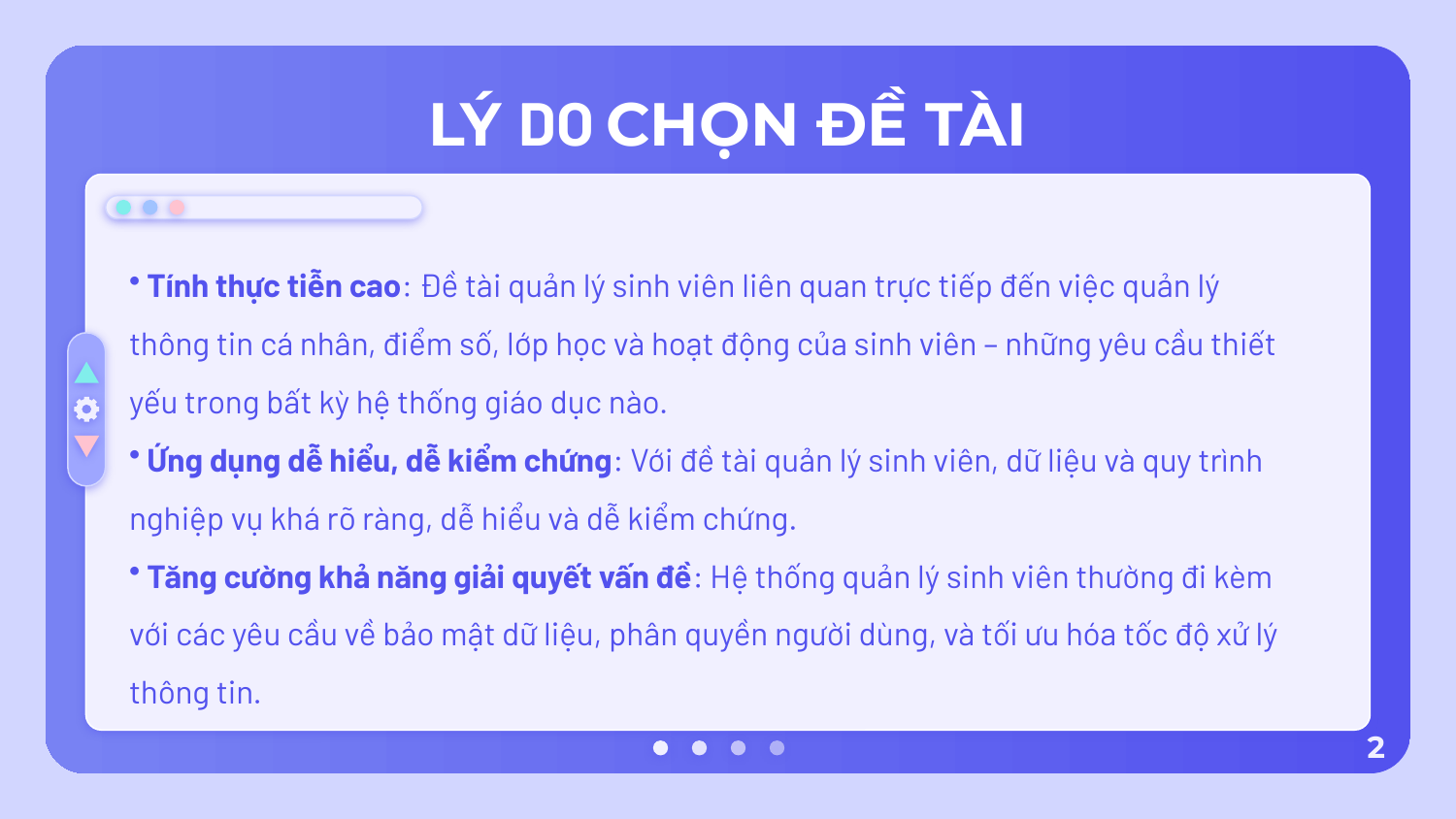

# LÝ DO CHỌN ĐỀ TÀI
 Tính thực tiễn cao: Đề tài quản lý sinh viên liên quan trực tiếp đến việc quản lý thông tin cá nhân, điểm số, lớp học và hoạt động của sinh viên – những yêu cầu thiết yếu trong bất kỳ hệ thống giáo dục nào.
 Ứng dụng dễ hiểu, dễ kiểm chứng: Với đề tài quản lý sinh viên, dữ liệu và quy trình nghiệp vụ khá rõ ràng, dễ hiểu và dễ kiểm chứng.
 Tăng cường khả năng giải quyết vấn đề: Hệ thống quản lý sinh viên thường đi kèm với các yêu cầu về bảo mật dữ liệu, phân quyền người dùng, và tối ưu hóa tốc độ xử lý thông tin.

2